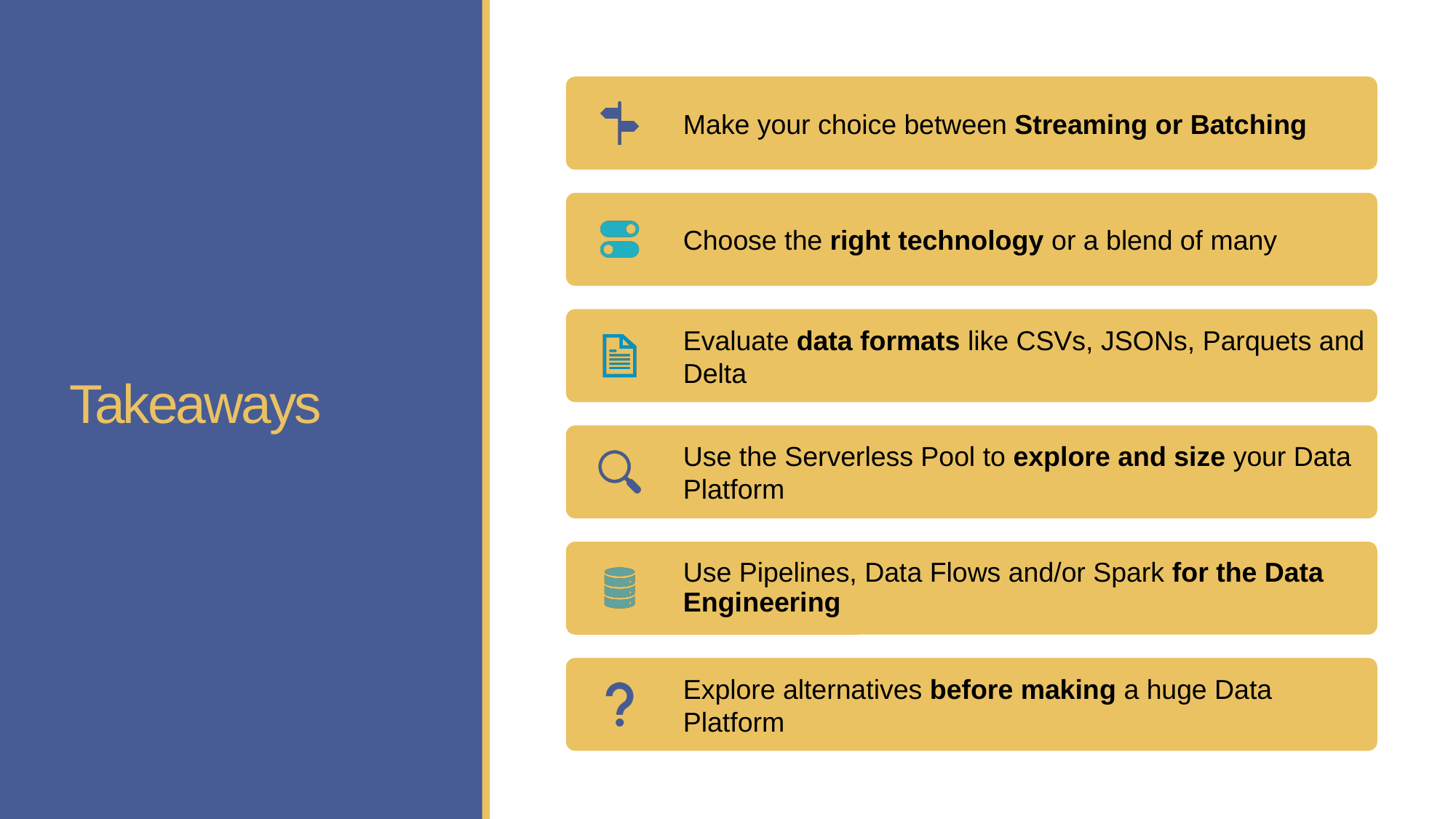

# Takeaways
Make your choice between Streaming or Batching
Choose the right technology or a blend of many
Evaluate data formats like CSVs, JSONs, Parquets and Delta
Use the Serverless Pool to explore and size your Data Platform
Use Pipelines, Data Flows and/or Spark for the Data Engineering
Explore alternatives before making a huge Data Platform